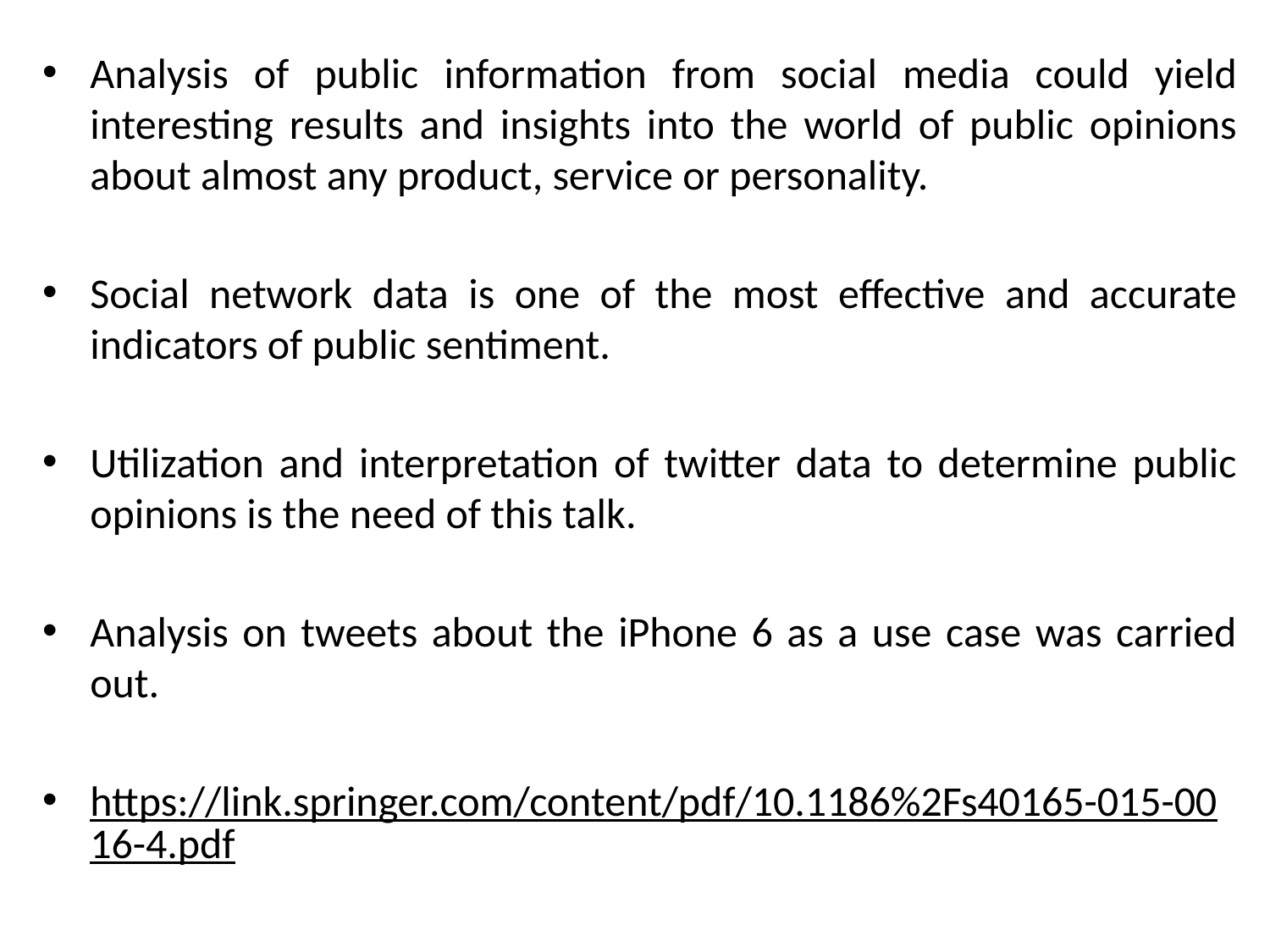

Analysis of public information from social media could yield interesting results and insights into the world of public opinions about almost any product, service or personality.

Social network data is one of the most effective and accurate indicators of public sentiment.

Utilization and interpretation of twitter data to determine public opinions is the need of this talk.

Analysis on tweets about the iPhone 6 as a use case was carried out.

https://link.springer.com/content/pdf/10.1186%2Fs40165-015-0016-4.pdf